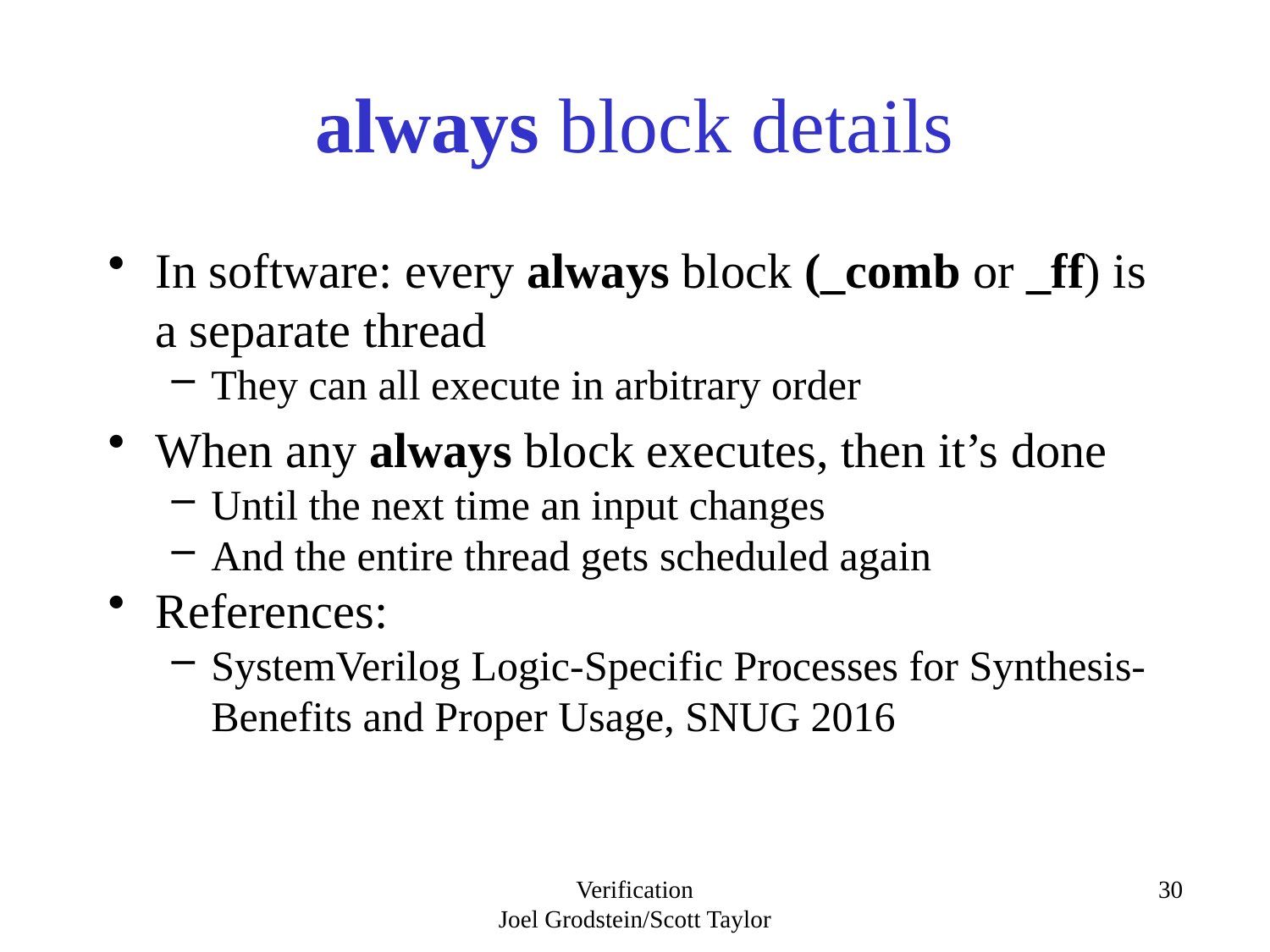

# always block details
In software: every always block (_comb or _ff) is a separate thread
They can all execute in arbitrary order
When any always block executes, then it’s done
Until the next time an input changes
And the entire thread gets scheduled again
References:
SystemVerilog Logic-Specific Processes for Synthesis‐ Benefits and Proper Usage, SNUG 2016
Verification
Joel Grodstein/Scott Taylor